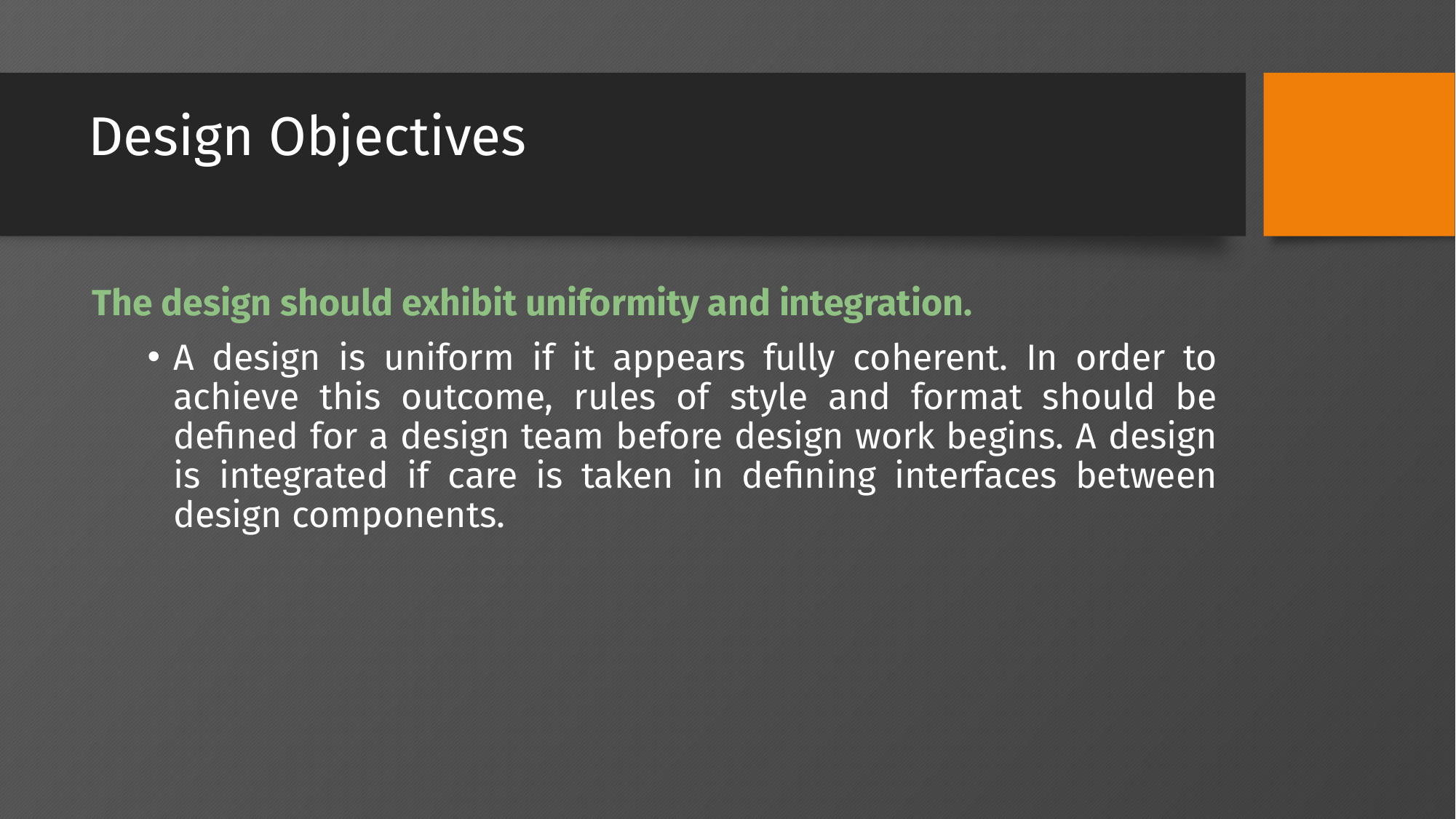

# Design Objectives
The design should exhibit uniformity and integration.
A design is uniform if it appears fully coherent. In order to achieve this outcome, rules of style and format should be deﬁned for a design team before design work begins. A design is integrated if care is taken in defining interfaces between design components.